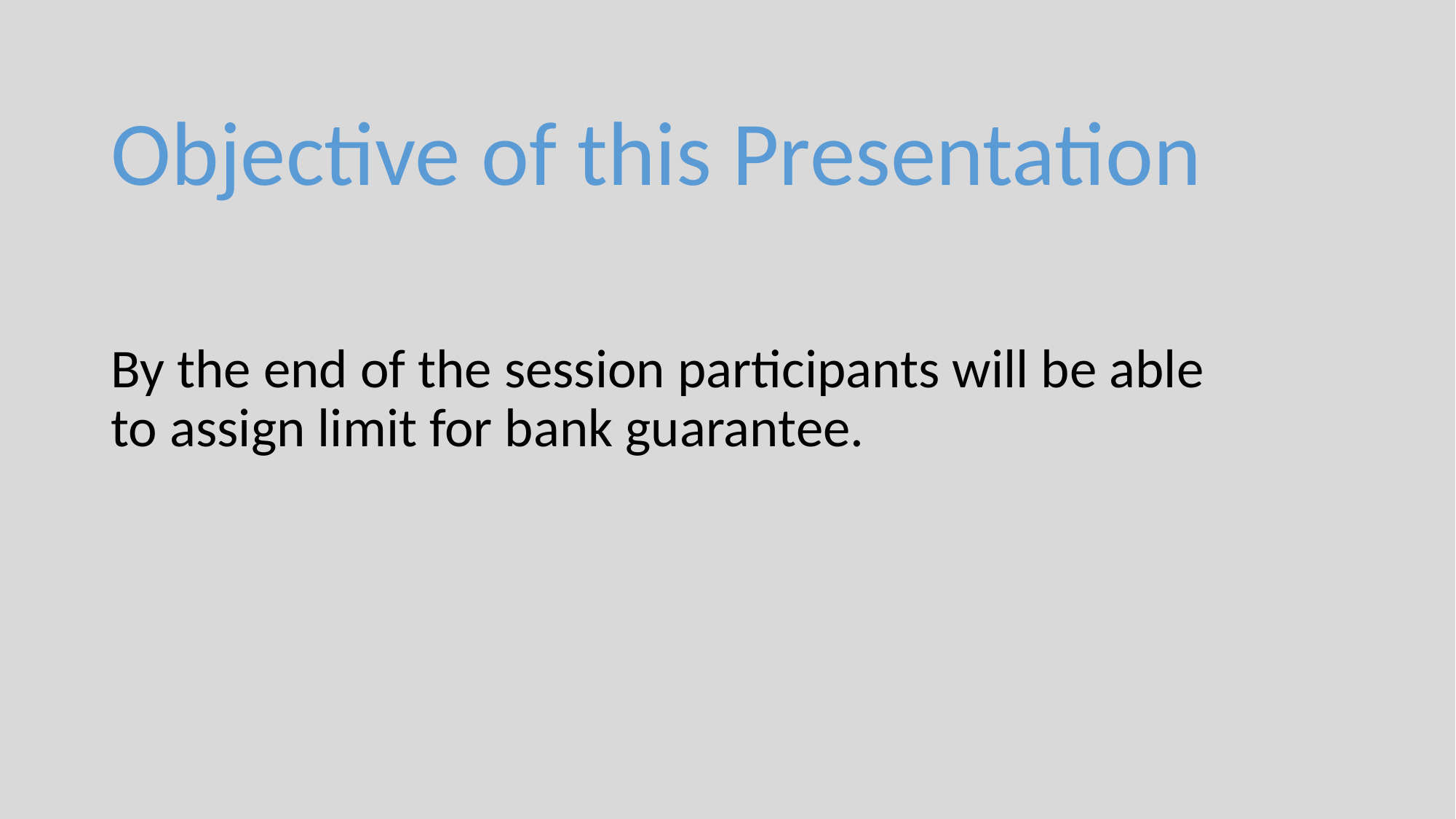

# Objective of this Presentation
By the end of the session participants will be able to assign limit for bank guarantee.